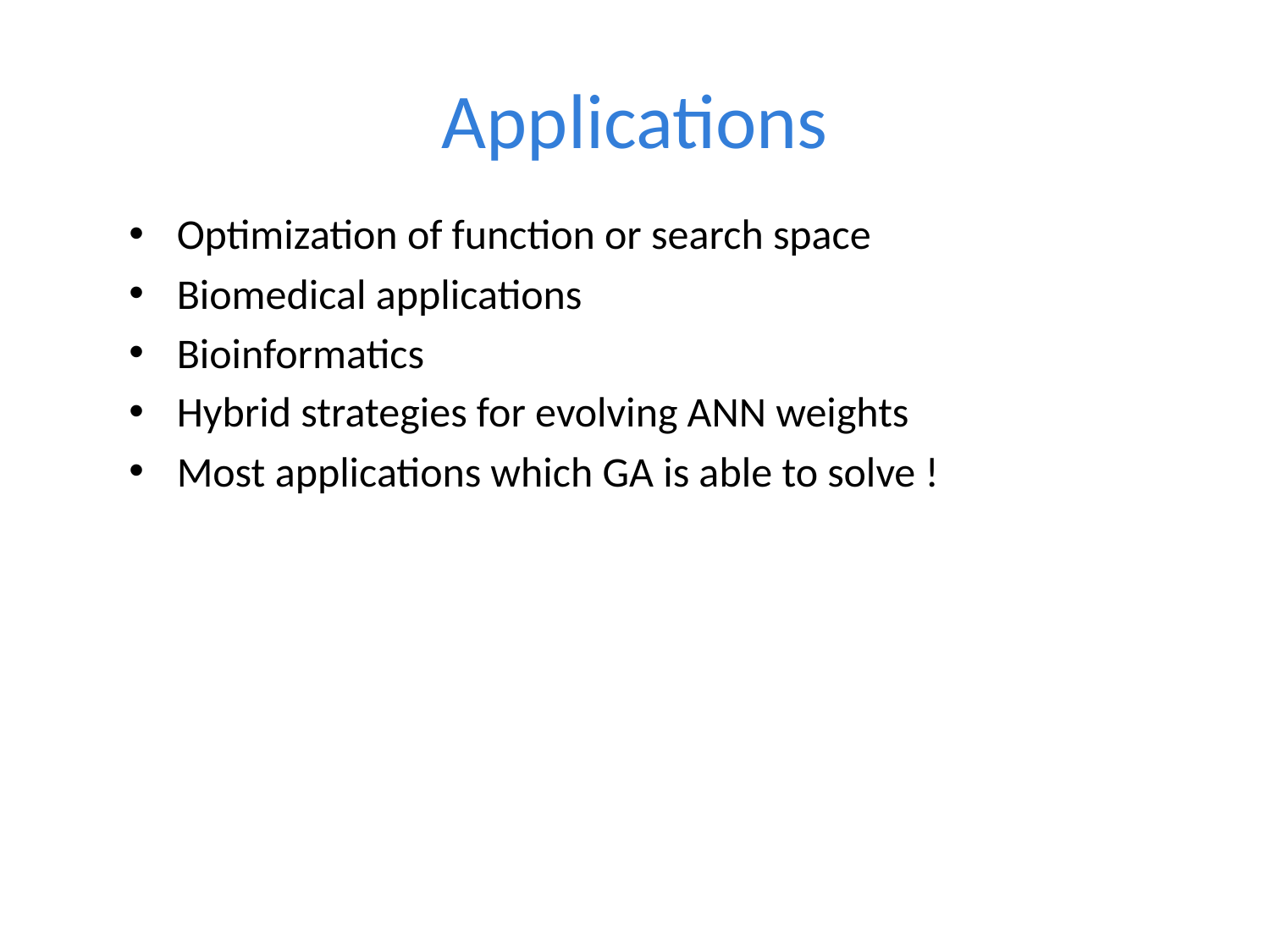

# Applications
Optimization of function or search space
Biomedical applications
Bioinformatics
Hybrid strategies for evolving ANN weights
Most applications which GA is able to solve !